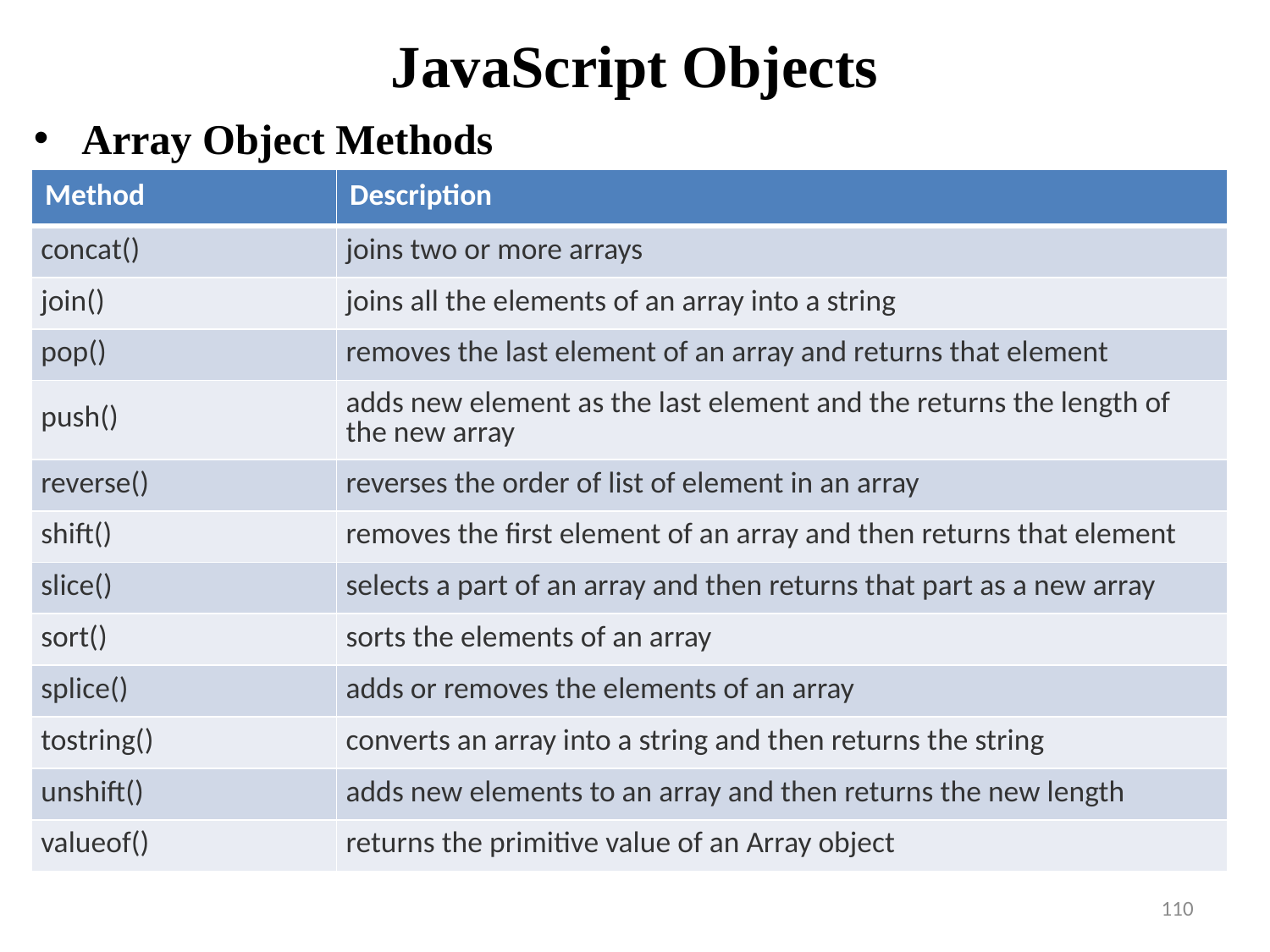

# JavaScript Objects
Array Object Methods

| Method | Description |
| --- | --- |
| concat() | joins two or more arrays |
| join() | joins all the elements of an array into a string |
| pop() | removes the last element of an array and returns that element |
| push() | adds new element as the last element and the returns the length of the new array |
| reverse() | reverses the order of list of element in an array |
| shift() | removes the first element of an array and then returns that element |
| slice() | selects a part of an array and then returns that part as a new array |
| sort() | sorts the elements of an array |
| splice() | adds or removes the elements of an array |
| tostring() | converts an array into a string and then returns the string |
| unshift() | adds new elements to an array and then returns the new length |
| valueof() | returns the primitive value of an Array object |

110